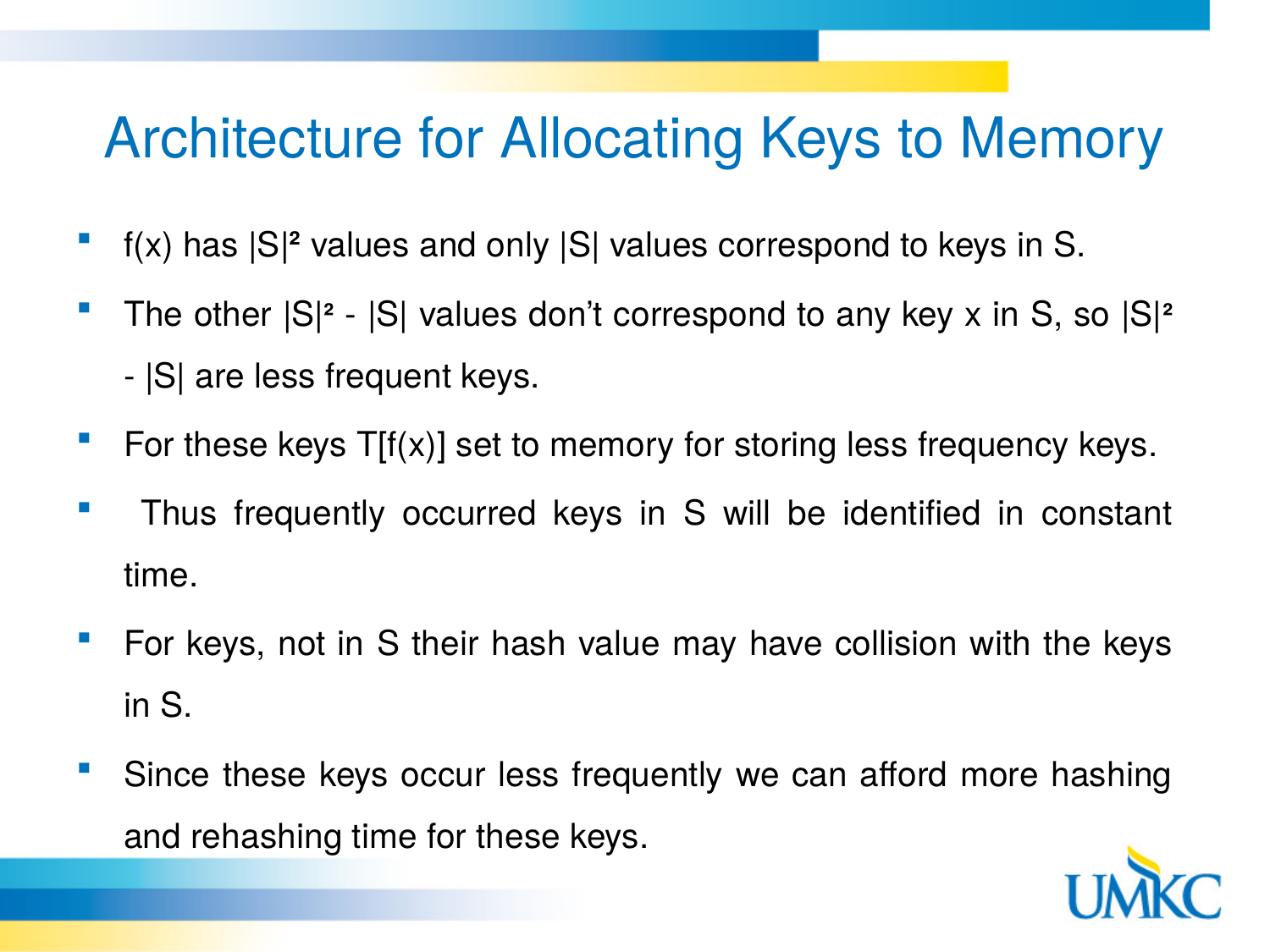

# Architecture for Allocating Keys to Memory
f(x) has |S|² values and only |S| values correspond to keys in S.
The other |S|² - |S| values don’t correspond to any key x in S, so |S|² - |S| are less frequent keys.
For these keys T[f(x)] set to memory for storing less frequency keys.
 Thus frequently occurred keys in S will be identified in constant time.
For keys, not in S their hash value may have collision with the keys in S.
Since these keys occur less frequently we can afford more hashing and rehashing time for these keys.